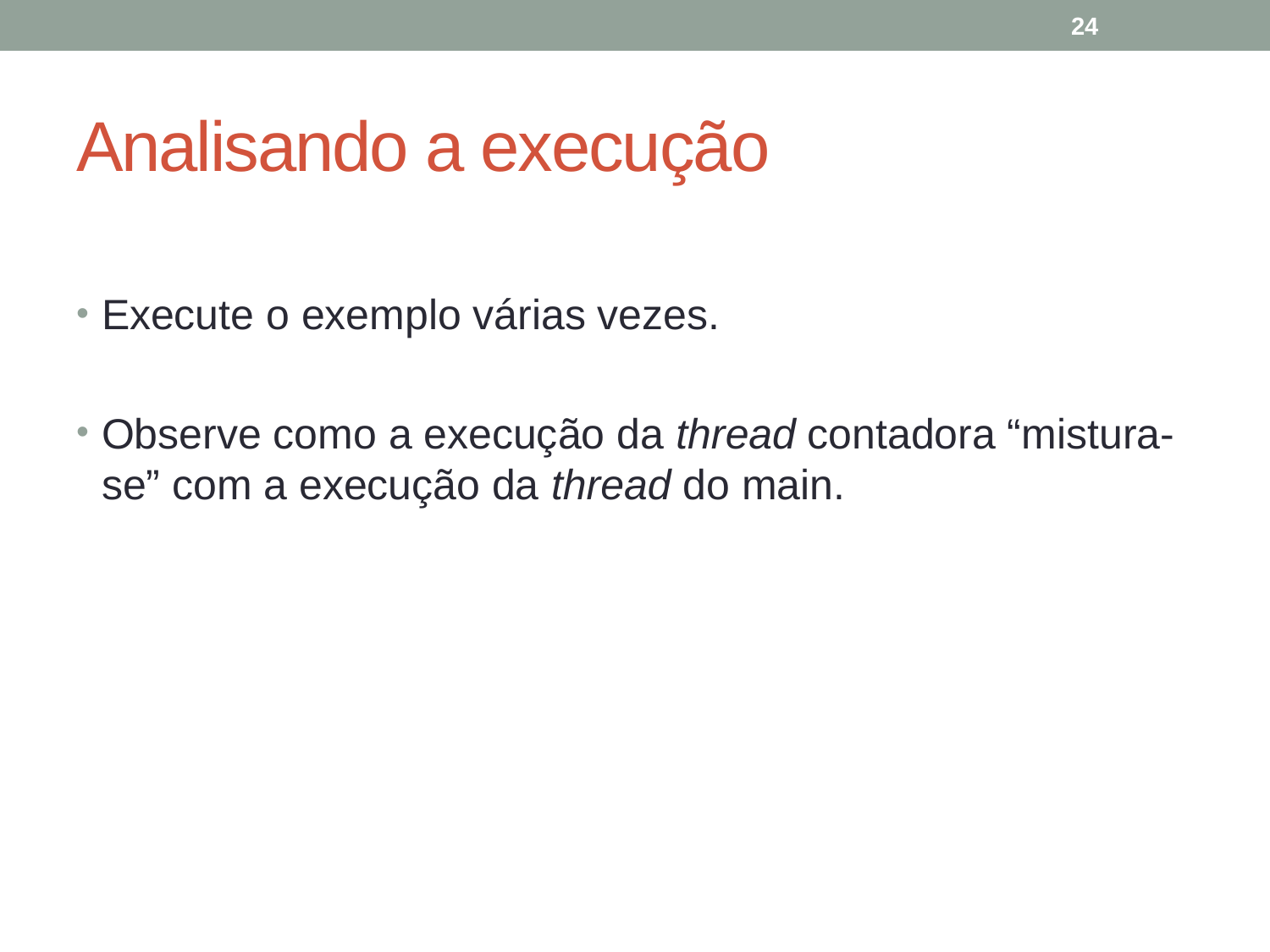

24
# Analisando a execução

Execute o exemplo várias vezes.

Observe como a execução da thread contadora “mistura-se” com a execução da thread do main.